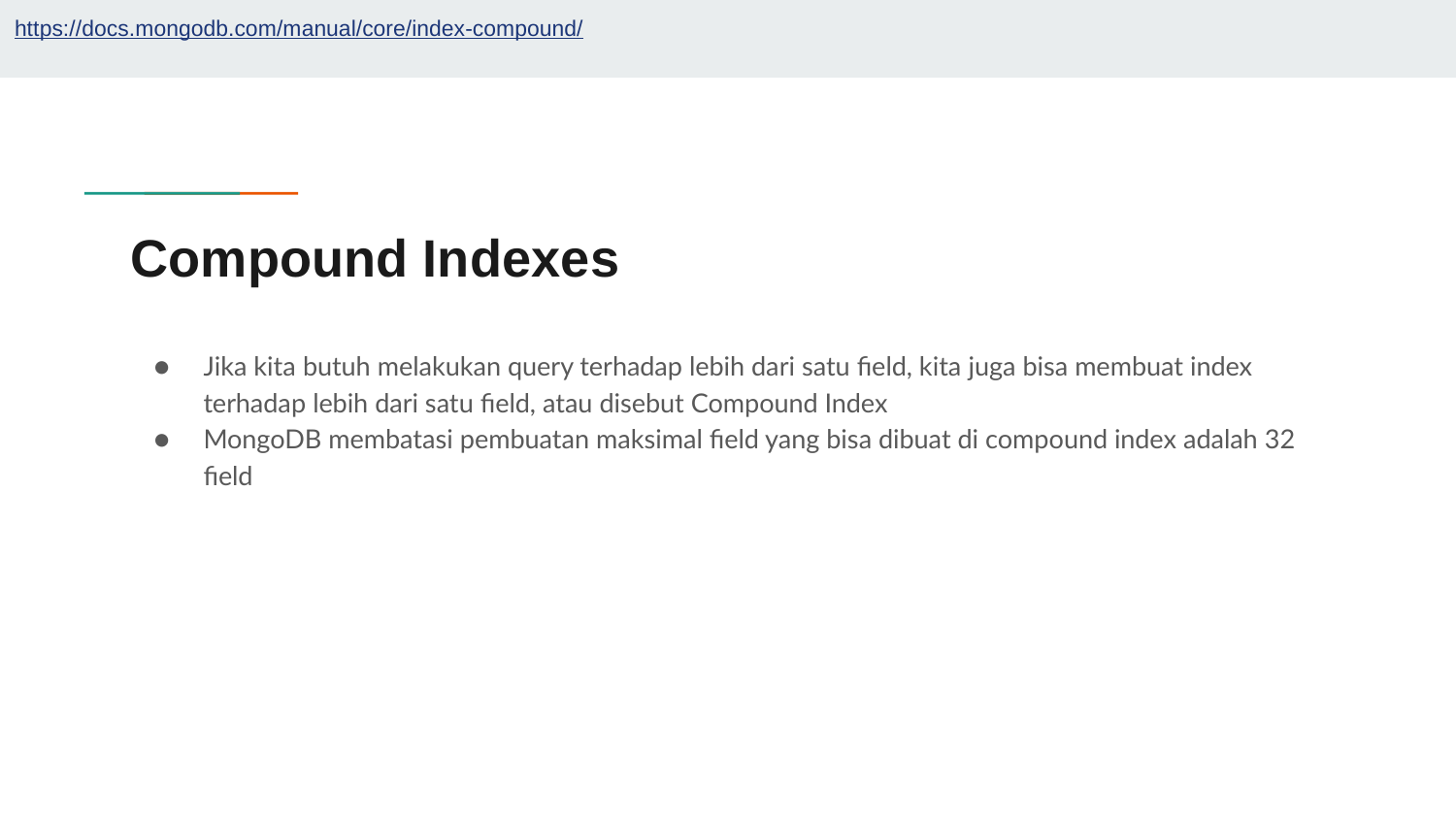

https://docs.mongodb.com/manual/core/index-compound/
# Compound Indexes
Jika kita butuh melakukan query terhadap lebih dari satu field, kita juga bisa membuat index terhadap lebih dari satu field, atau disebut Compound Index
MongoDB membatasi pembuatan maksimal field yang bisa dibuat di compound index adalah 32 field